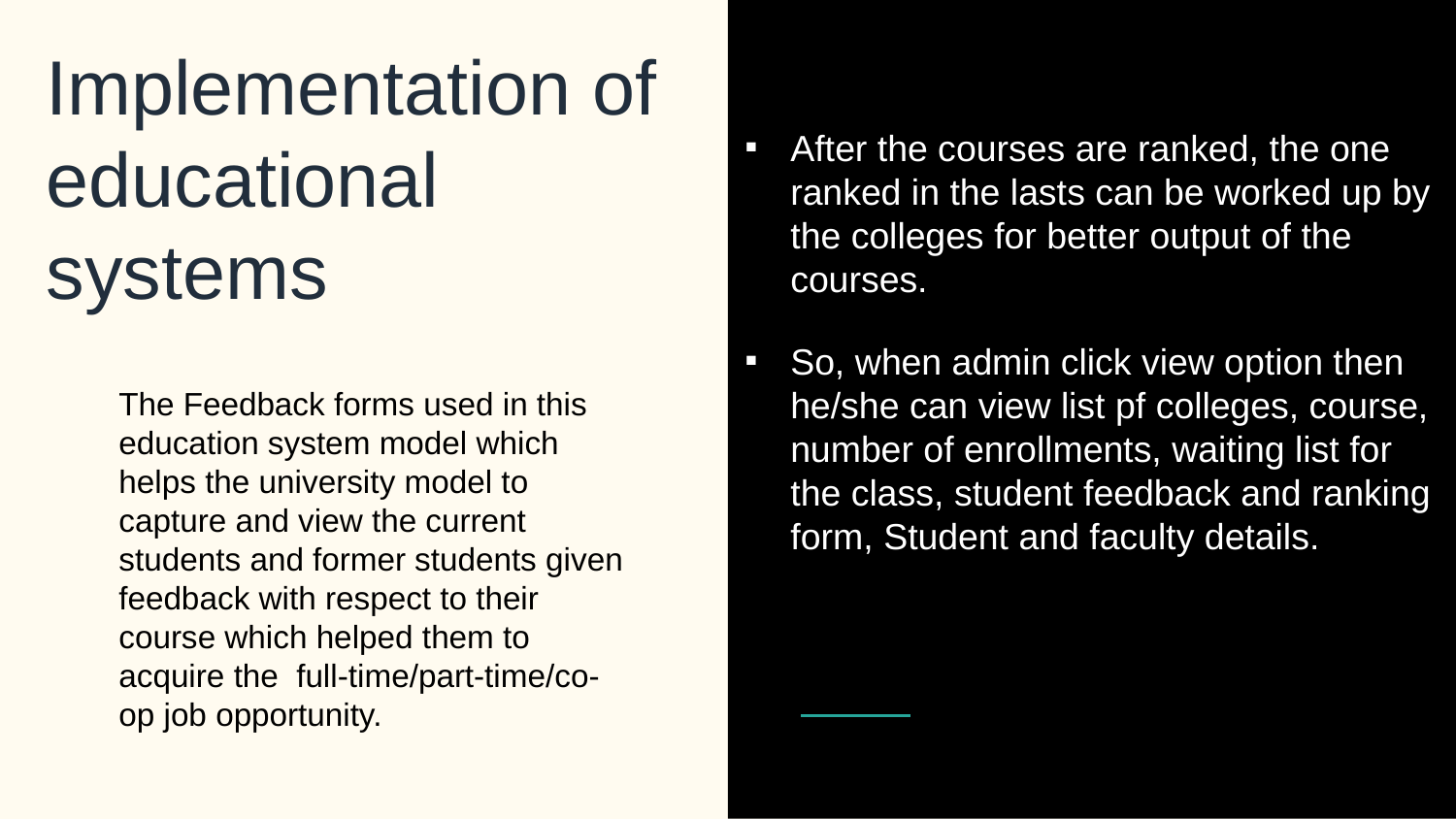

After the courses are ranked, the one ranked in the lasts can be worked up by the colleges for better output of the courses.
So, when admin click view option then he/she can view list pf colleges, course, number of enrollments, waiting list for the class, student feedback and ranking form, Student and faculty details.

# Implementation of educational systems
The Feedback forms used in this education system model which helps the university model to capture and view the current students and former students given feedback with respect to their course which helped them to acquire the  full-time/part-time/co-op job opportunity.